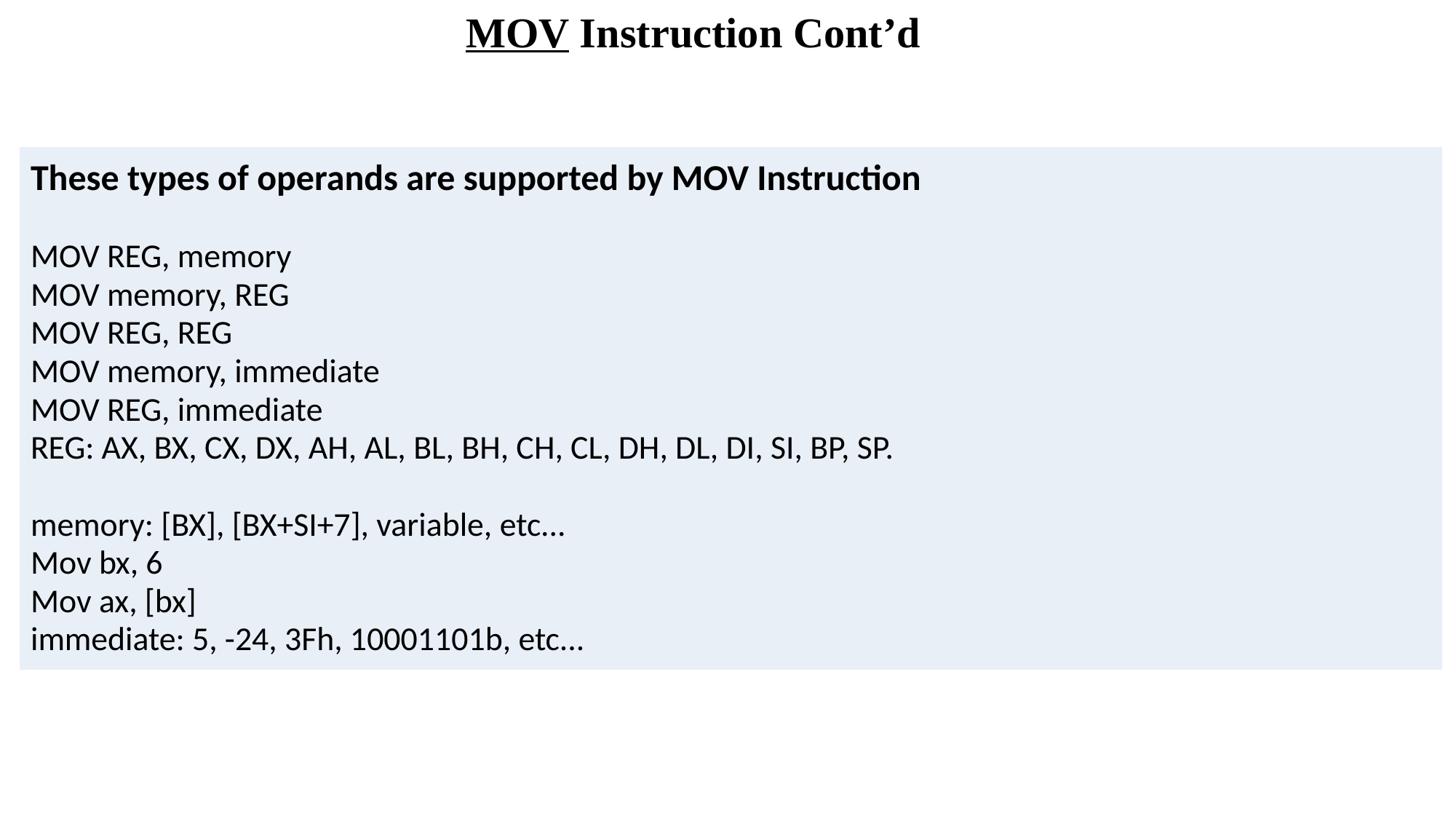

MOV Instruction Cont’d
| These types of operands are supported by MOV Instruction   MOV REG, memory MOV memory, REG MOV REG, REG MOV memory, immediate MOV REG, immediate REG: AX, BX, CX, DX, AH, AL, BL, BH, CH, CL, DH, DL, DI, SI, BP, SP. memory: [BX], [BX+SI+7], variable, etc... Mov bx, 6 Mov ax, [bx] immediate: 5, -24, 3Fh, 10001101b, etc... |
| --- |